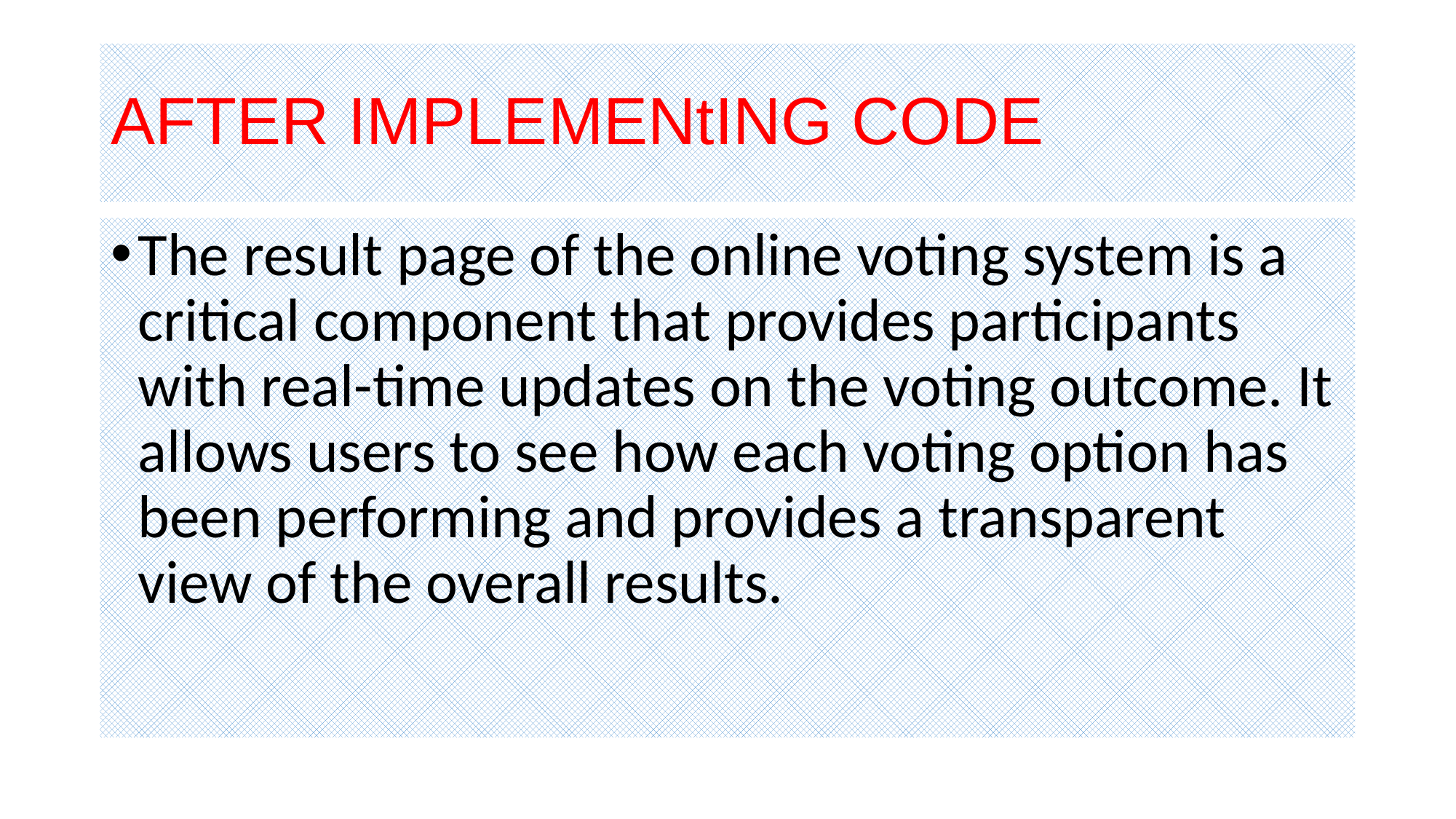

# AFTER IMPLEMENtING CODE
The result page of the online voting system is a critical component that provides participants with real-time updates on the voting outcome. It allows users to see how each voting option has been performing and provides a transparent view of the overall results.